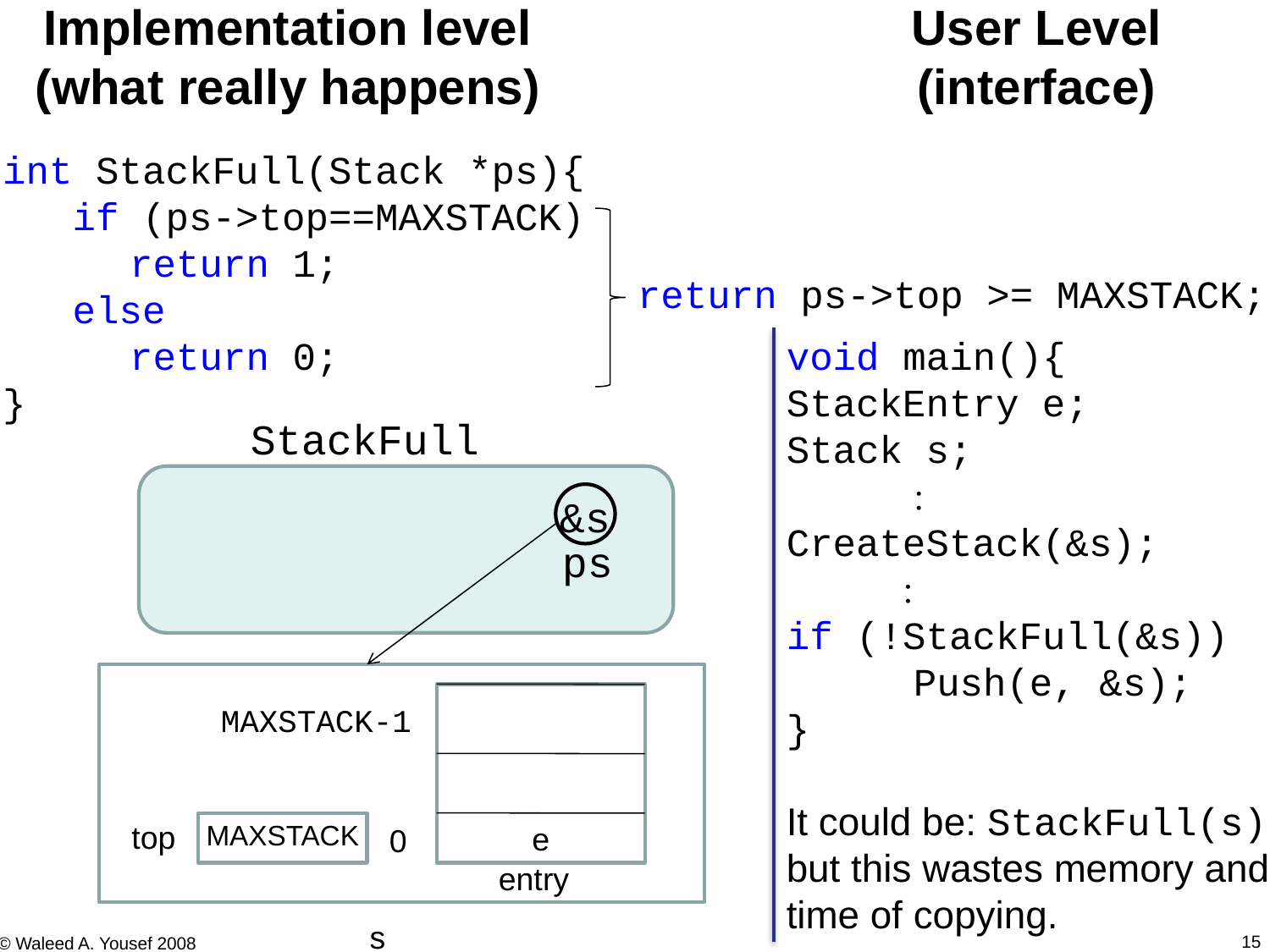

Implementation level (what really happens)
User Level (interface)
int StackFull(Stack *ps){
   if (ps->top==MAXSTACK)
	return 1;
   else
	return 0;
}

return ps->top >= MAXSTACK;
void main(){
StackEntry e;
Stack s;
	:
CreateStack(&s);
     :
if (!StackFull(&s))
	Push(e, &s);
}

It could be: StackFull(s) but this wastes memory and time of copying.
StackFull

&s

ps

MAXSTACK-1
top
MAXSTACK

0
entry
s
e
15
© Waleed A. Yousef 2008